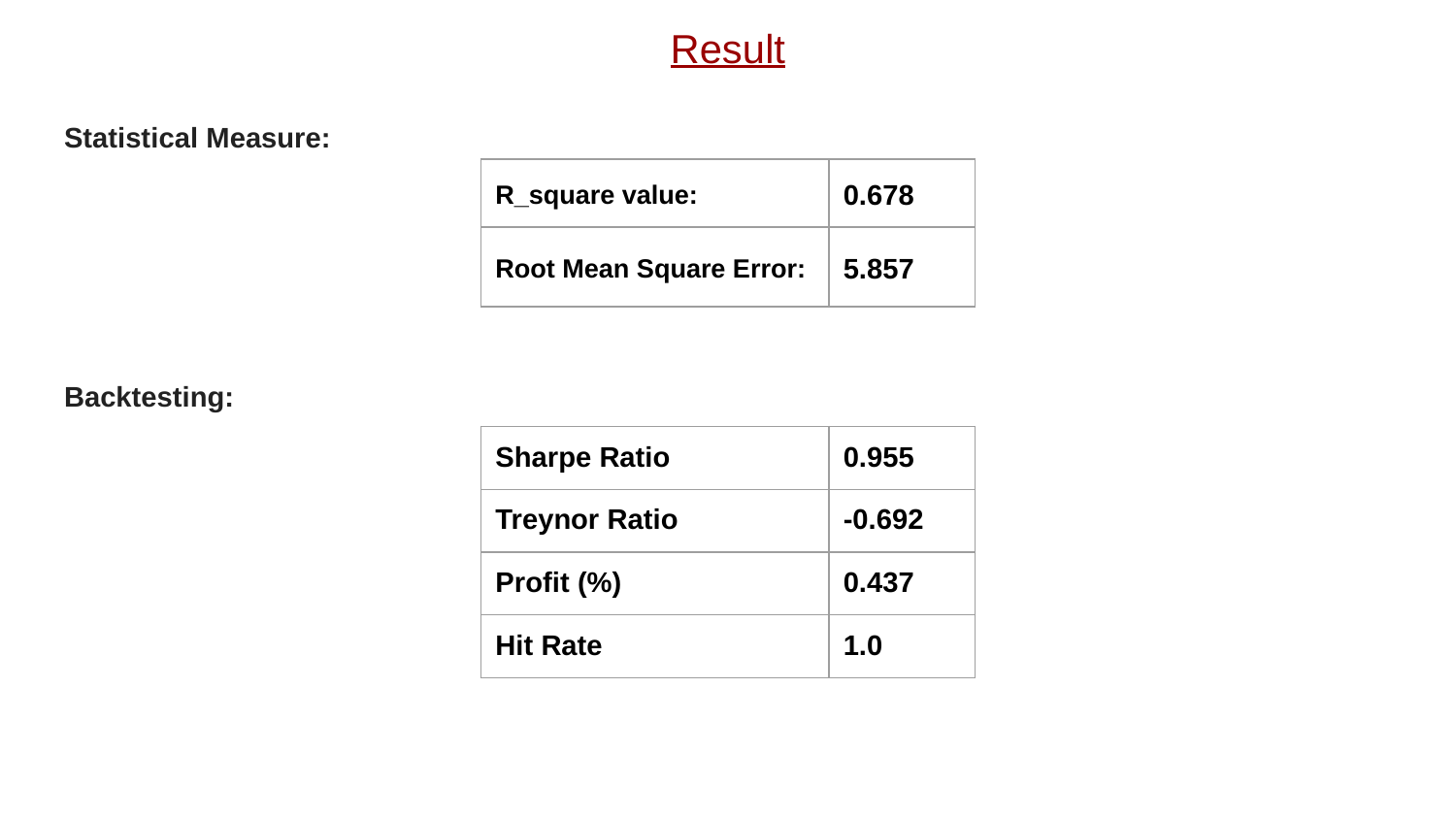

Result
Statistical Measure:

Backtesting:

| R\_square value: | 0.678 |
| --- | --- |
| Root Mean Square Error: | 5.857 |
| Sharpe Ratio | 0.955 |
| --- | --- |
| Treynor Ratio | -0.692 |
| Profit (%) | 0.437 |
| Hit Rate | 1.0 |